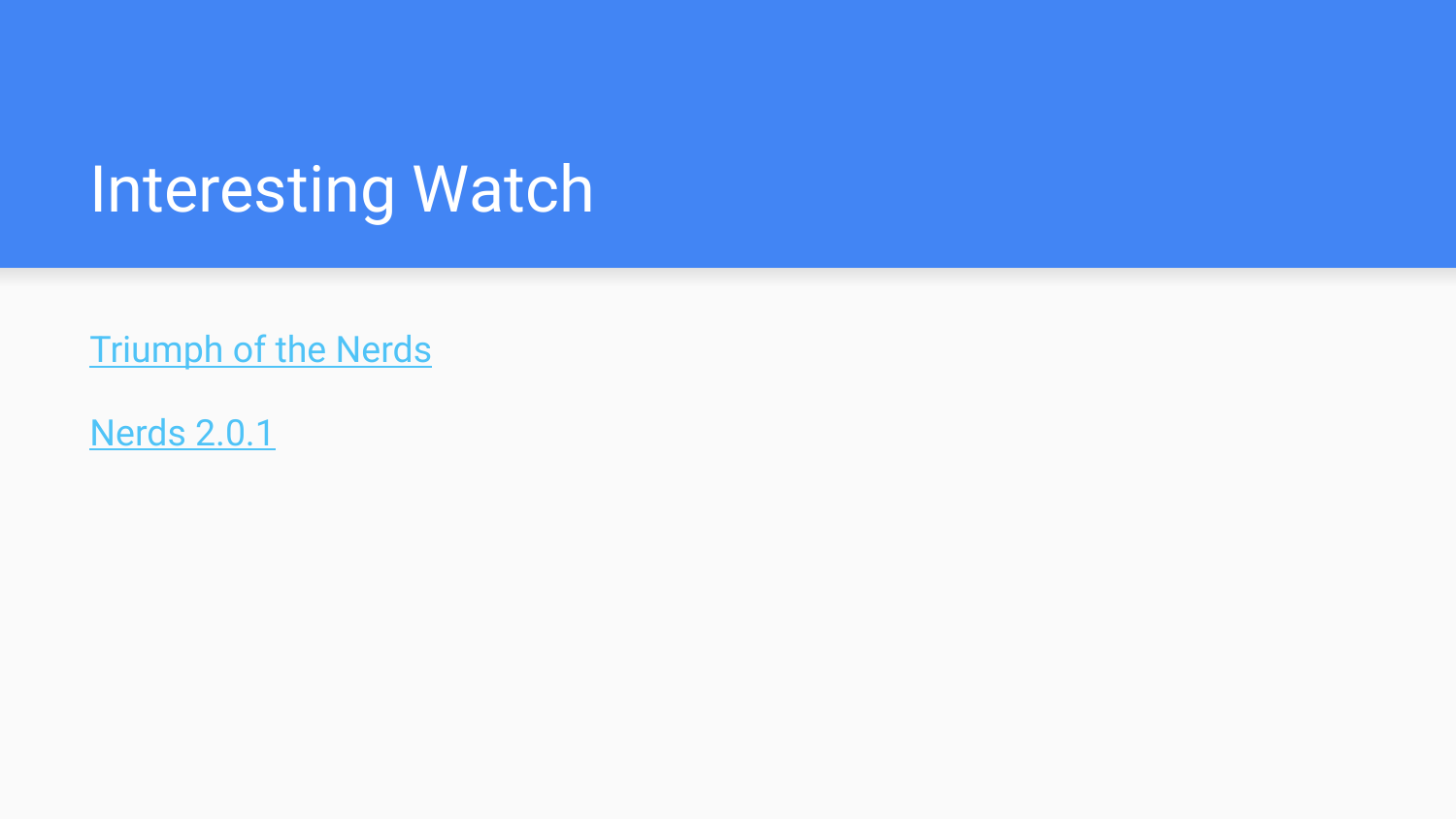

# Interesting Watch
Triumph of the Nerds
Nerds 2.0.1